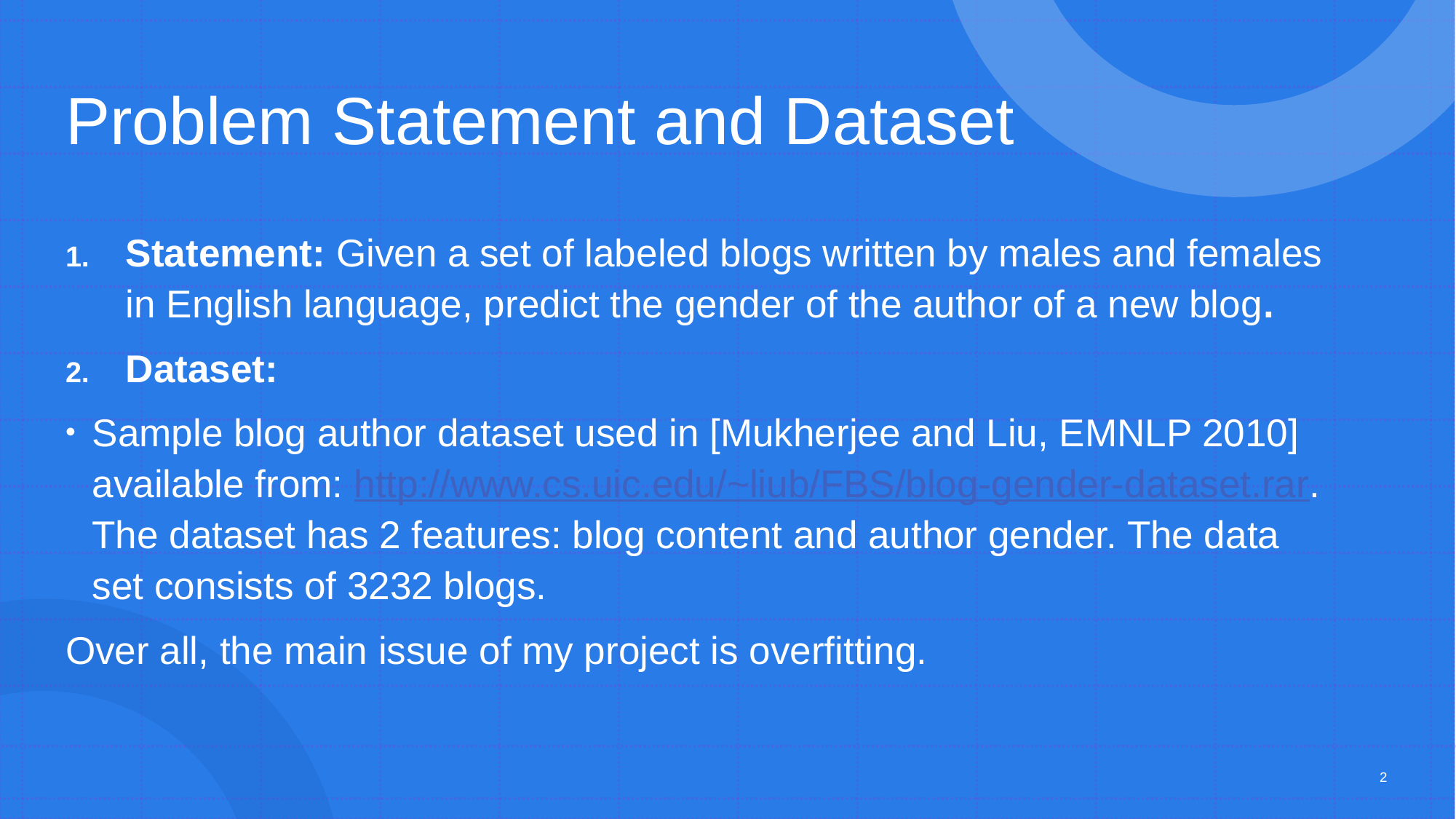

# Problem Statement and Dataset
Statement: Given a set of labeled blogs written by males and females in English language, predict the gender of the author of a new blog.
Dataset:
Sample blog author dataset used in [Mukherjee and Liu, EMNLP 2010] available from: http://www.cs.uic.edu/~liub/FBS/blog-gender-dataset.rar. The dataset has 2 features: blog content and author gender. The data set consists of 3232 blogs.
Over all, the main issue of my project is overfitting.
2